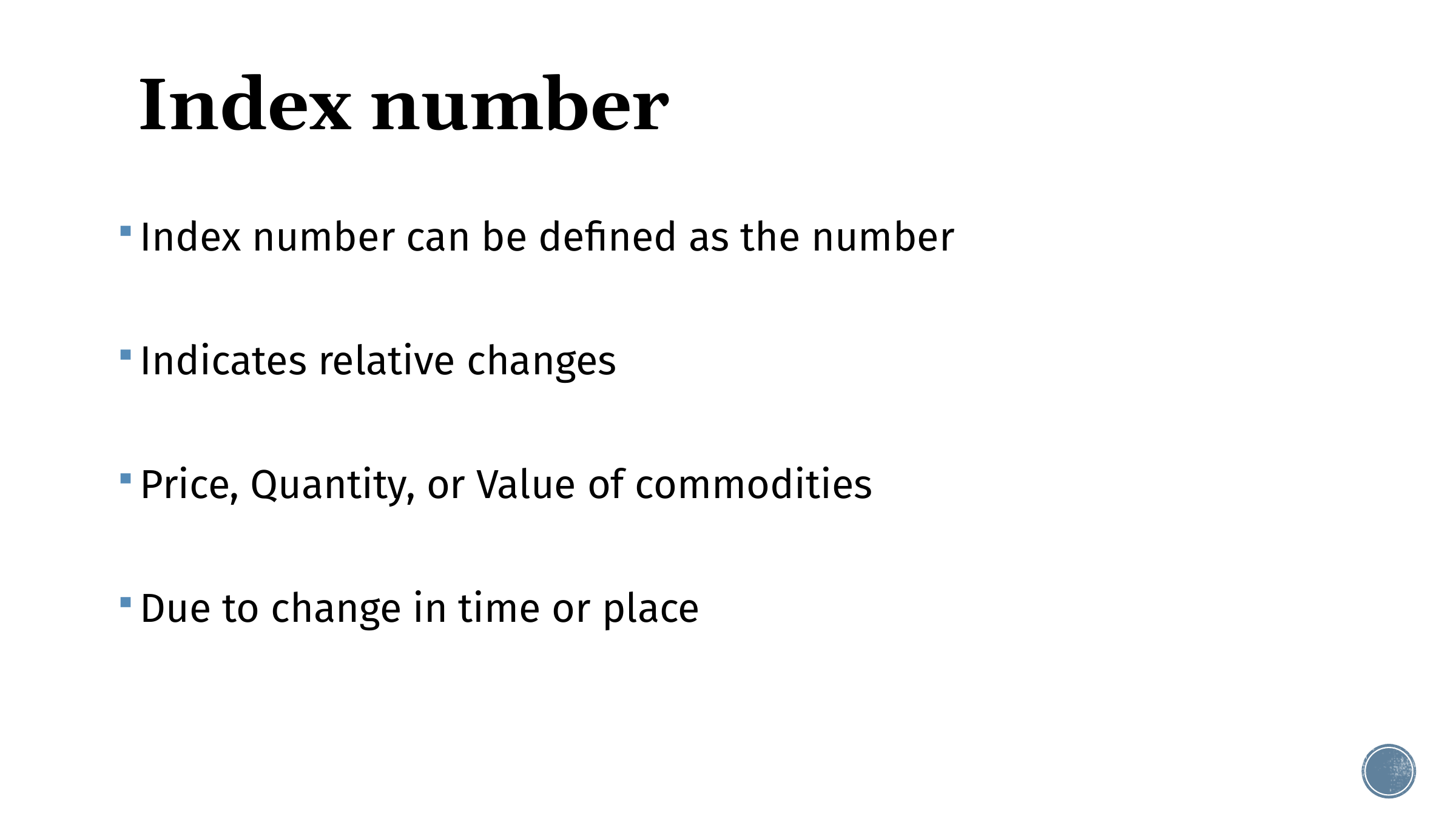

# Index number
Index number can be defined as the number

Indicates relative changes

Price, Quantity, or Value of commodities

Due to change in time or place